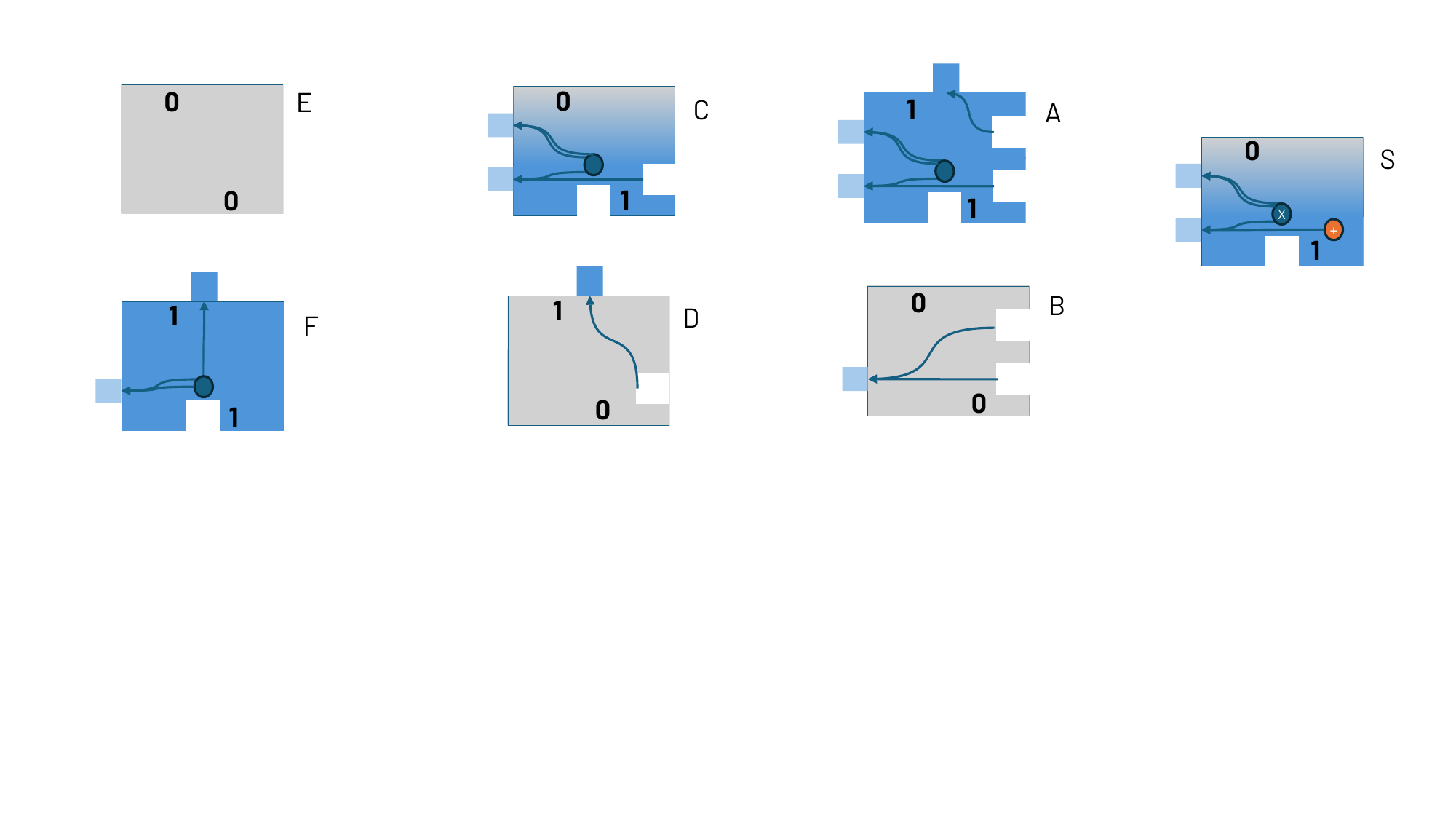

1

1

A
0
0

1

C
0

0
E
0

X

+

S
1
1

1

D
0

1

1

F
0
0
B

0